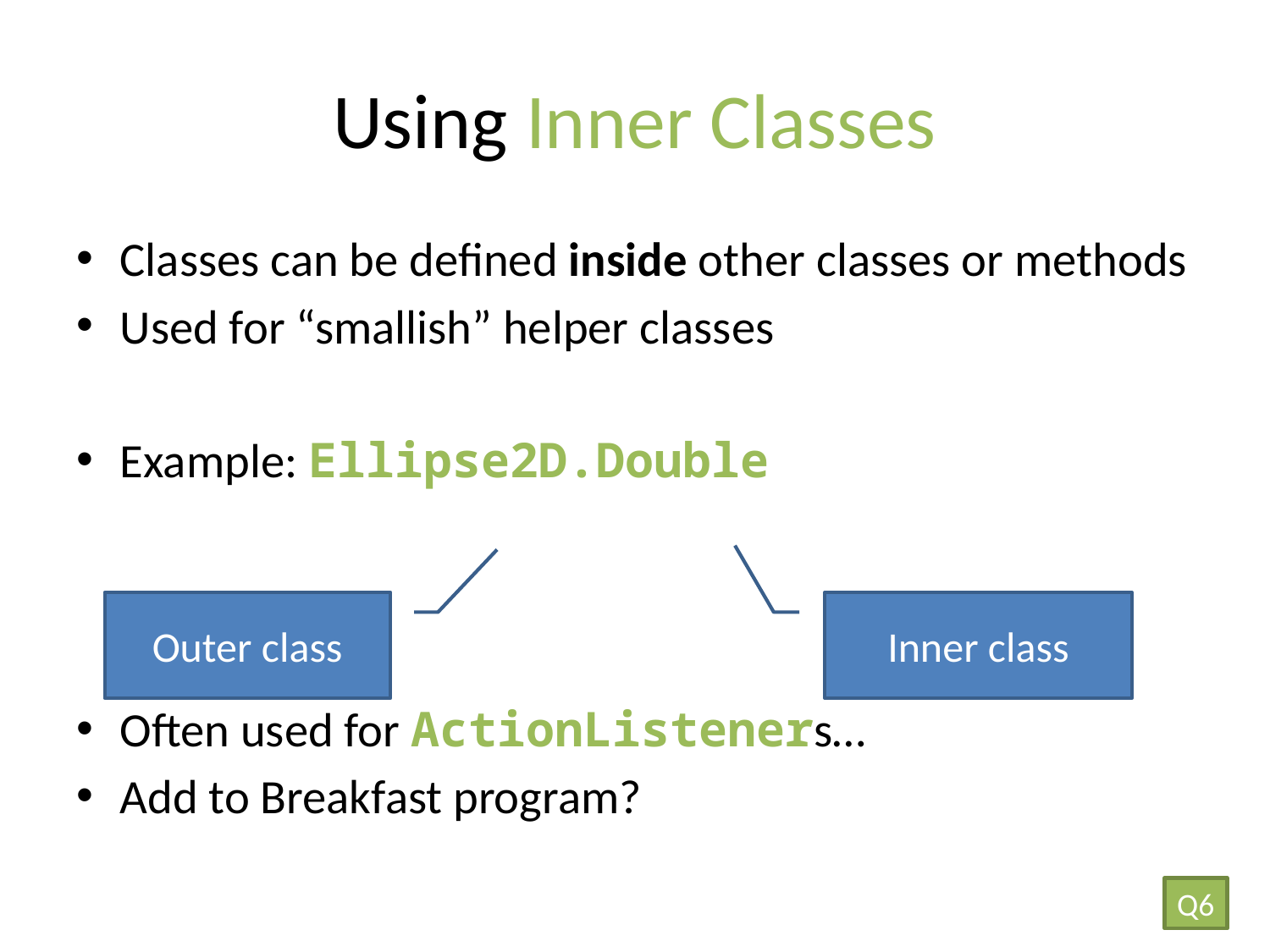

# Using Inner Classes
Classes can be defined inside other classes or methods
Used for “smallish” helper classes

Example: Ellipse2D.Double

Often used for ActionListeners…
Add to Breakfast program?
Outer class
Inner class
Q6